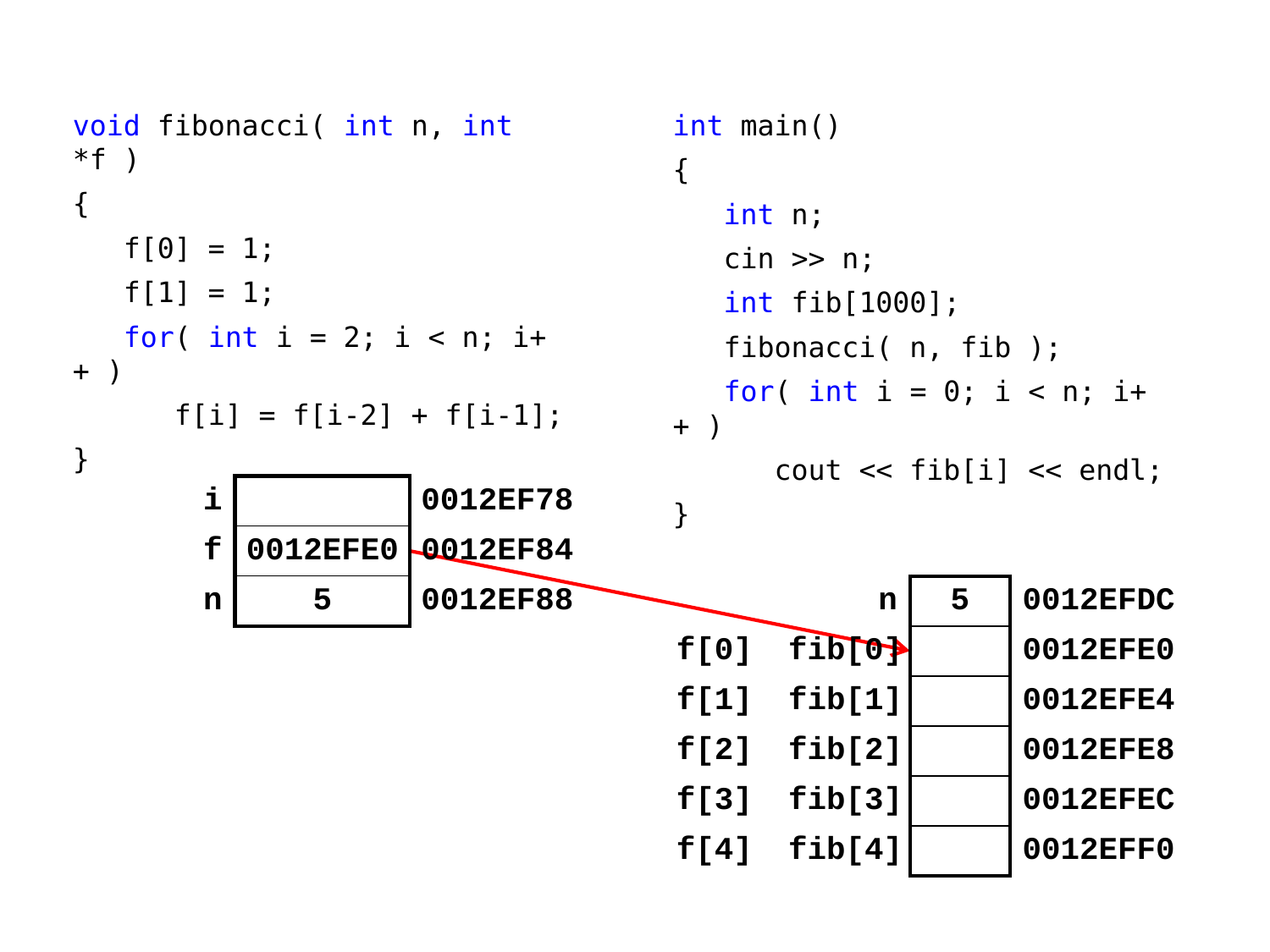

void fibonacci( int n, int *f )
{
   f[0] = 1;
   f[1] = 1;
   for( int i = 2; i < n; i++ )
      f[i] = f[i-2] + f[i-1];
}
int main()
{
   int n;
   cin >> n;
   int fib[1000];
   fibonacci( n, fib );
   for( int i = 0; i < n; i++ )
      cout << fib[i] << endl;
}
| i |  | 0012EF78 |
| --- | --- | --- |
| f | 0012EFE0 | 0012EF84 |
| n | 5 | 0012EF88 |

|  | n | 5 | 0012EFDC |
| --- | --- | --- | --- |
| f[0] | fib[0] |  | 0012EFE0 |
| f[1] | fib[1] |  | 0012EFE4 |
| f[2] | fib[2] |  | 0012EFE8 |
| f[3] | fib[3] |  | 0012EFEC |
| f[4] | fib[4] |  | 0012EFF0 |